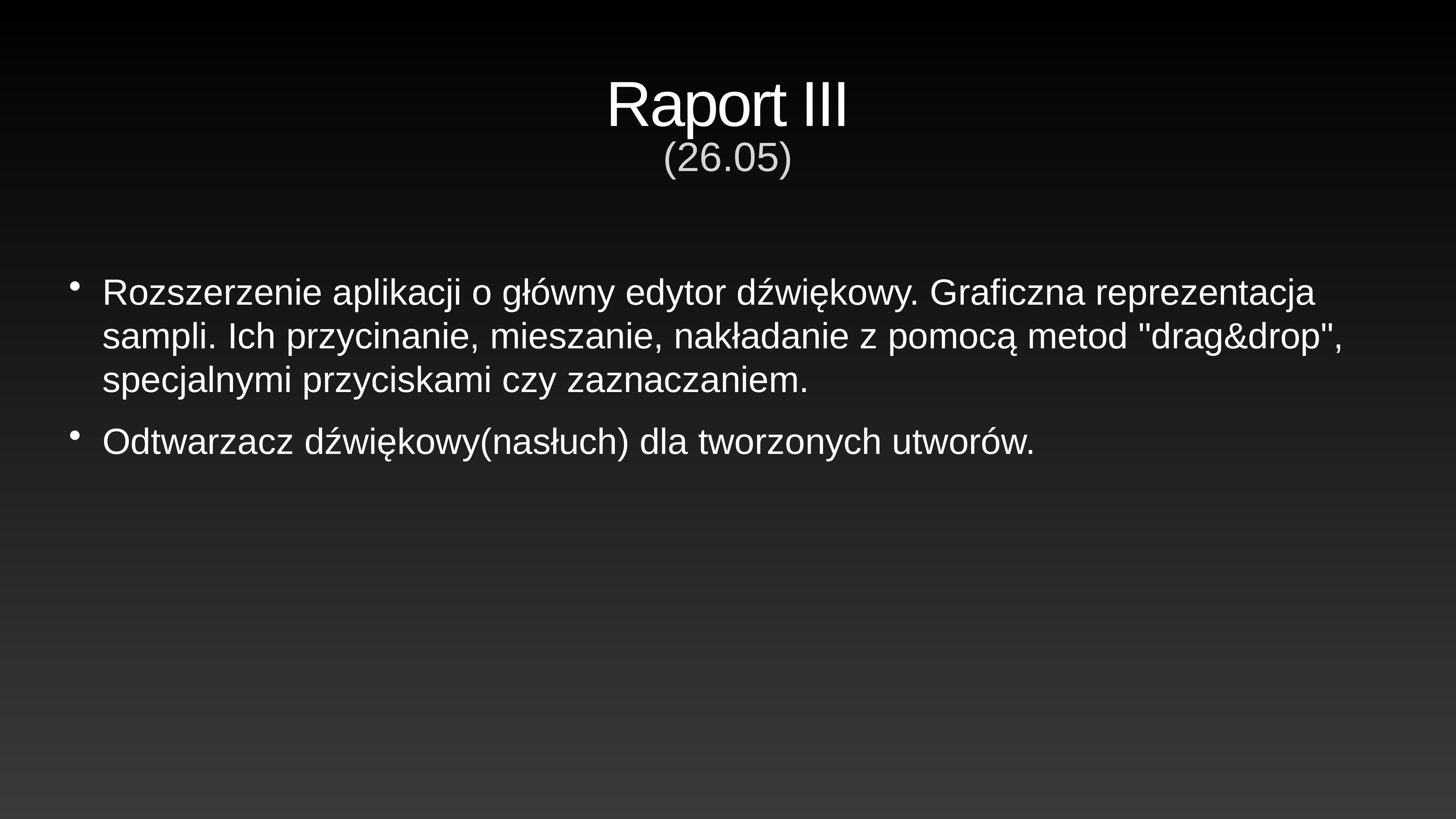

# Raport III
(26.05)
Rozszerzenie aplikacji o główny edytor dźwiękowy. Graficzna reprezentacja sampli. Ich przycinanie, mieszanie, nakładanie z pomocą metod "drag&drop", specjalnymi przyciskami czy zaznaczaniem.
Odtwarzacz dźwiękowy(nasłuch) dla tworzonych utworów.